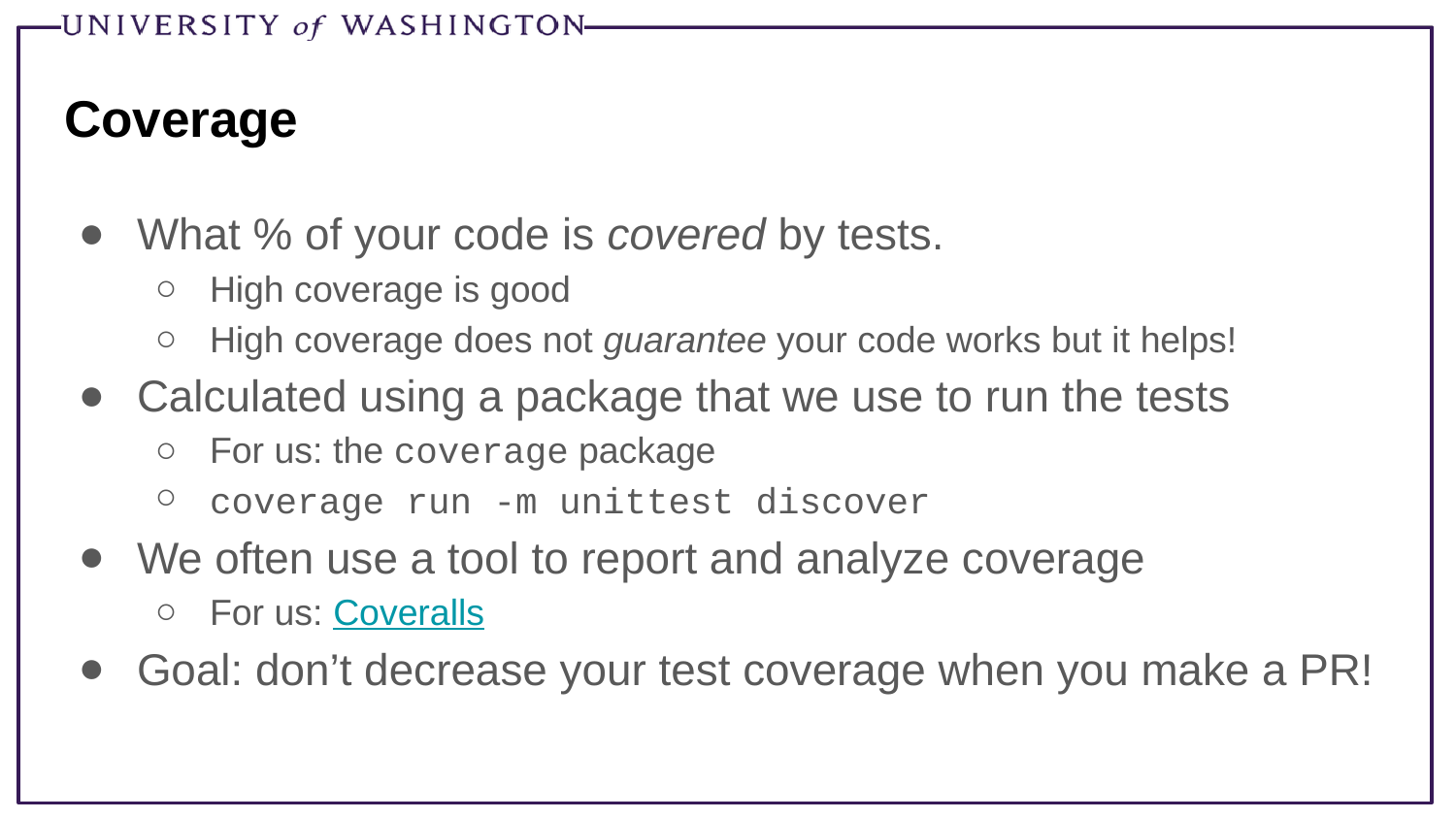

# Coverage
What % of your code is covered by tests.
High coverage is good
High coverage does not guarantee your code works but it helps!
Calculated using a package that we use to run the tests
For us: the coverage package
coverage run -m unittest discover
We often use a tool to report and analyze coverage
For us: Coveralls
Goal: don’t decrease your test coverage when you make a PR!